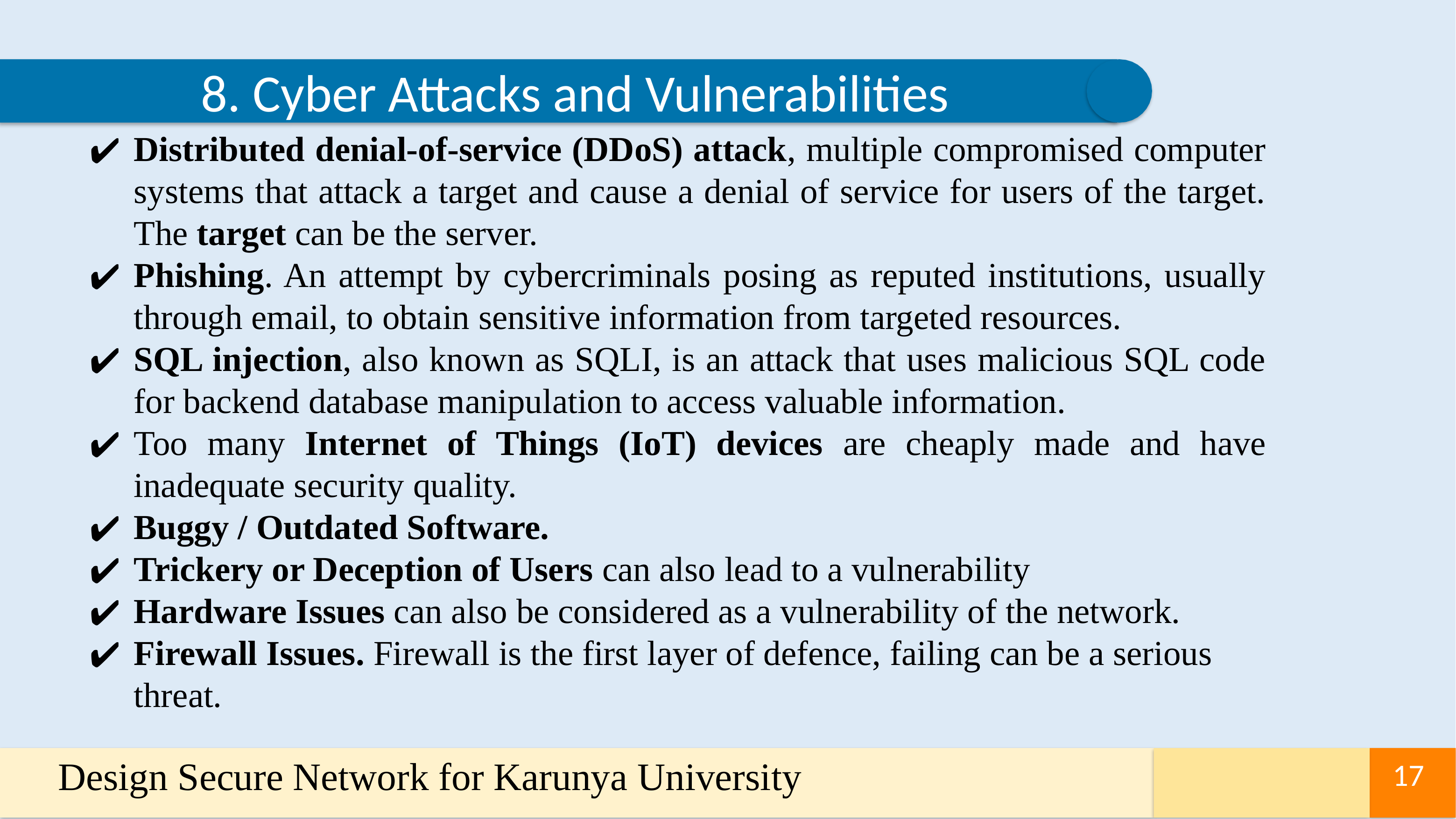

8. Cyber Attacks and Vulnerabilities

Distributed denial-of-service (DDoS) attack, multiple compromised computer systems that attack a target and cause a denial of service for users of the target. The target can be the server.
Phishing. An attempt by cybercriminals posing as reputed institutions, usually through email, to obtain sensitive information from targeted resources.
SQL injection, also known as SQLI, is an attack that uses malicious SQL code for backend database manipulation to access valuable information.
Too many Internet of Things (IoT) devices are cheaply made and have inadequate security quality.
Buggy / Outdated Software.
Trickery or Deception of Users can also lead to a vulnerability
Hardware Issues can also be considered as a vulnerability of the network.
Firewall Issues. Firewall is the first layer of defence, failing can be a serious
     threat.

Design Secure Network for Karunya University
17
17